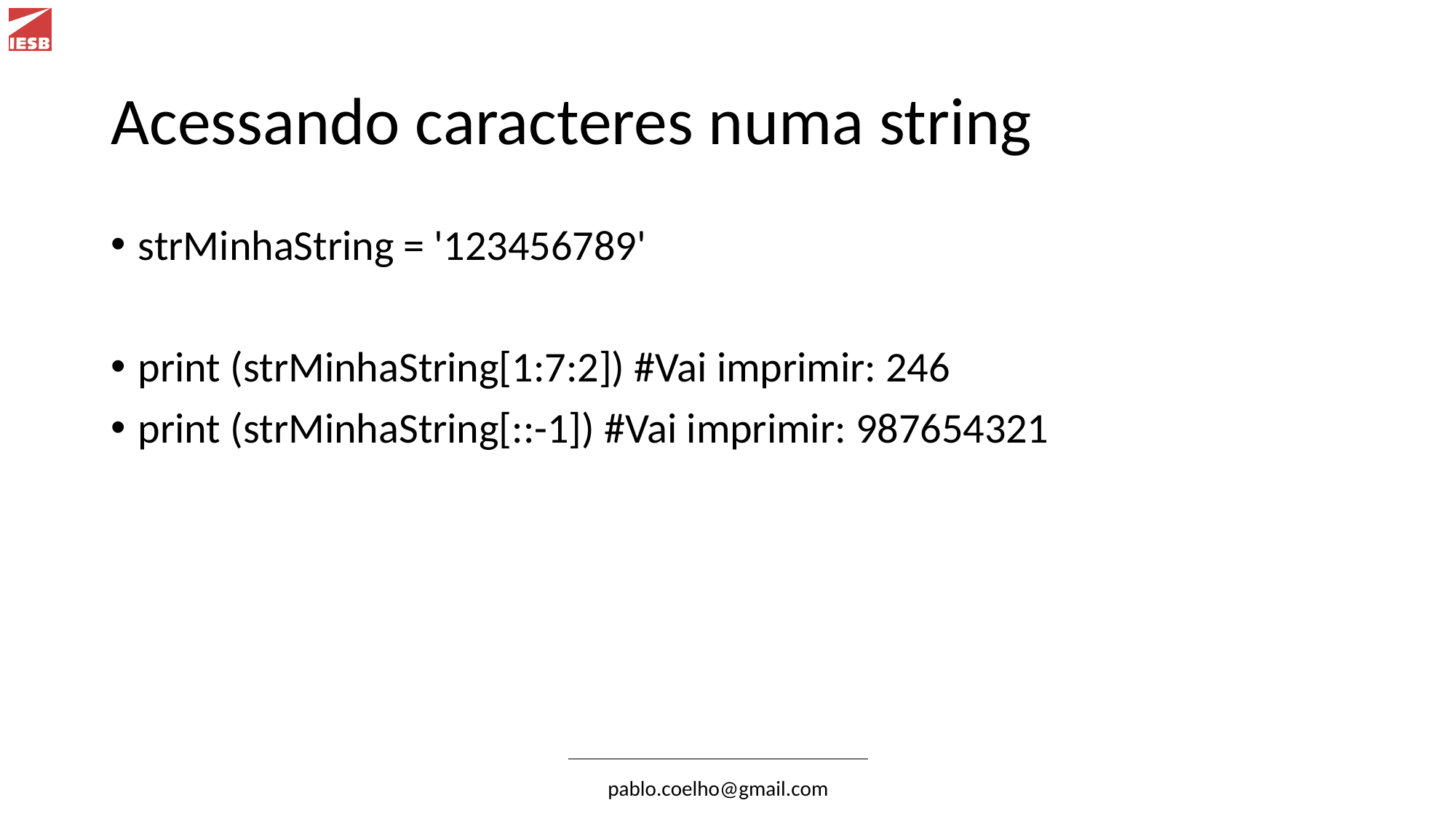

# Acessando caracteres numa string
strMinhaString = '123456789'

print (strMinhaString[1:7:2]) #Vai imprimir: 246
print (strMinhaString[::-1]) #Vai imprimir: 987654321